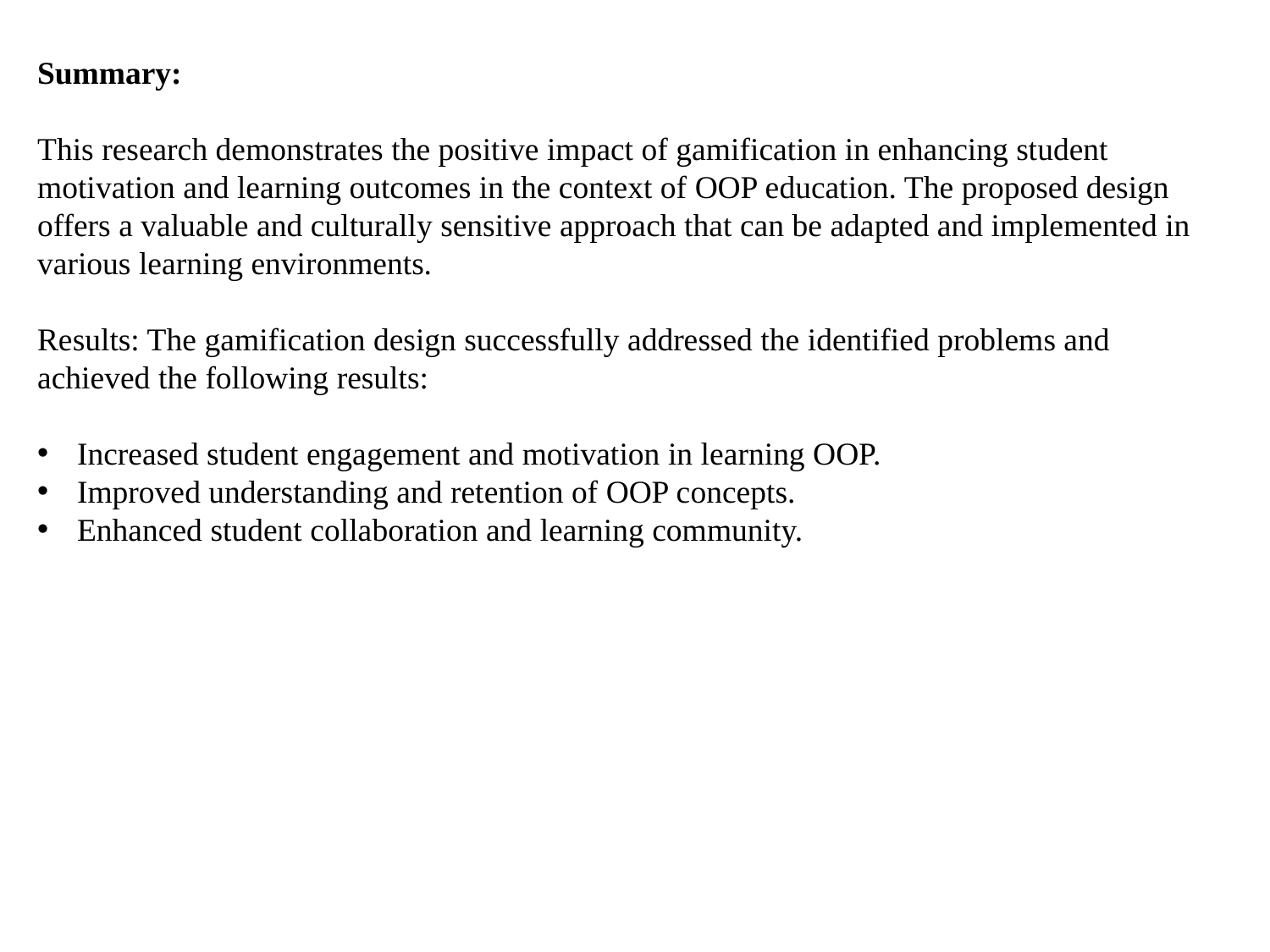

Summary:

This research demonstrates the positive impact of gamification in enhancing student motivation and learning outcomes in the context of OOP education. The proposed design offers a valuable and culturally sensitive approach that can be adapted and implemented in various learning environments.

Results: The gamification design successfully addressed the identified problems and achieved the following results:

Increased student engagement and motivation in learning OOP.
Improved understanding and retention of OOP concepts.
Enhanced student collaboration and learning community.